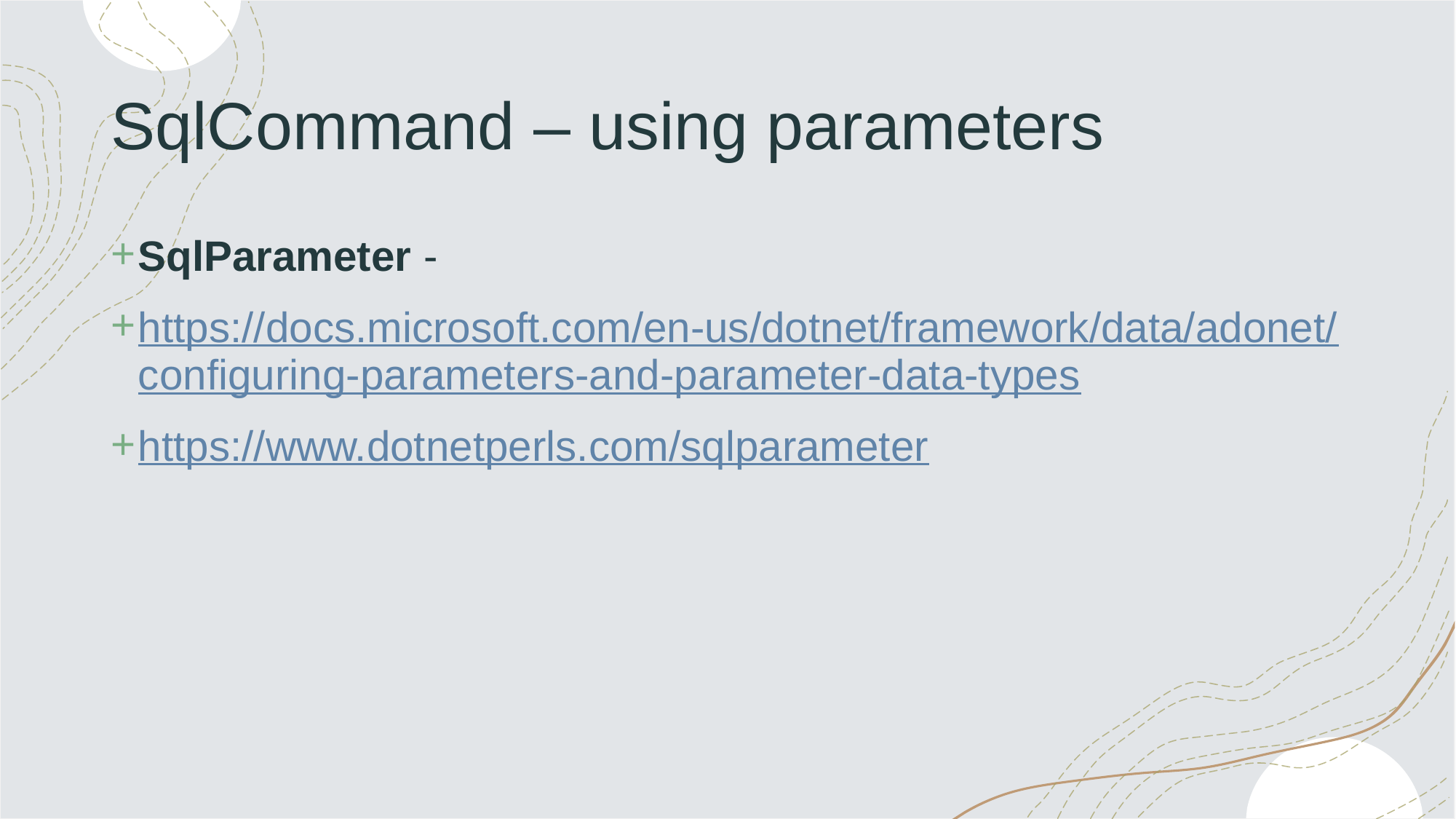

# SqlCommand – using parameters
SqlParameter -
https://docs.microsoft.com/en-us/dotnet/framework/data/adonet/configuring-parameters-and-parameter-data-types
https://www.dotnetperls.com/sqlparameter